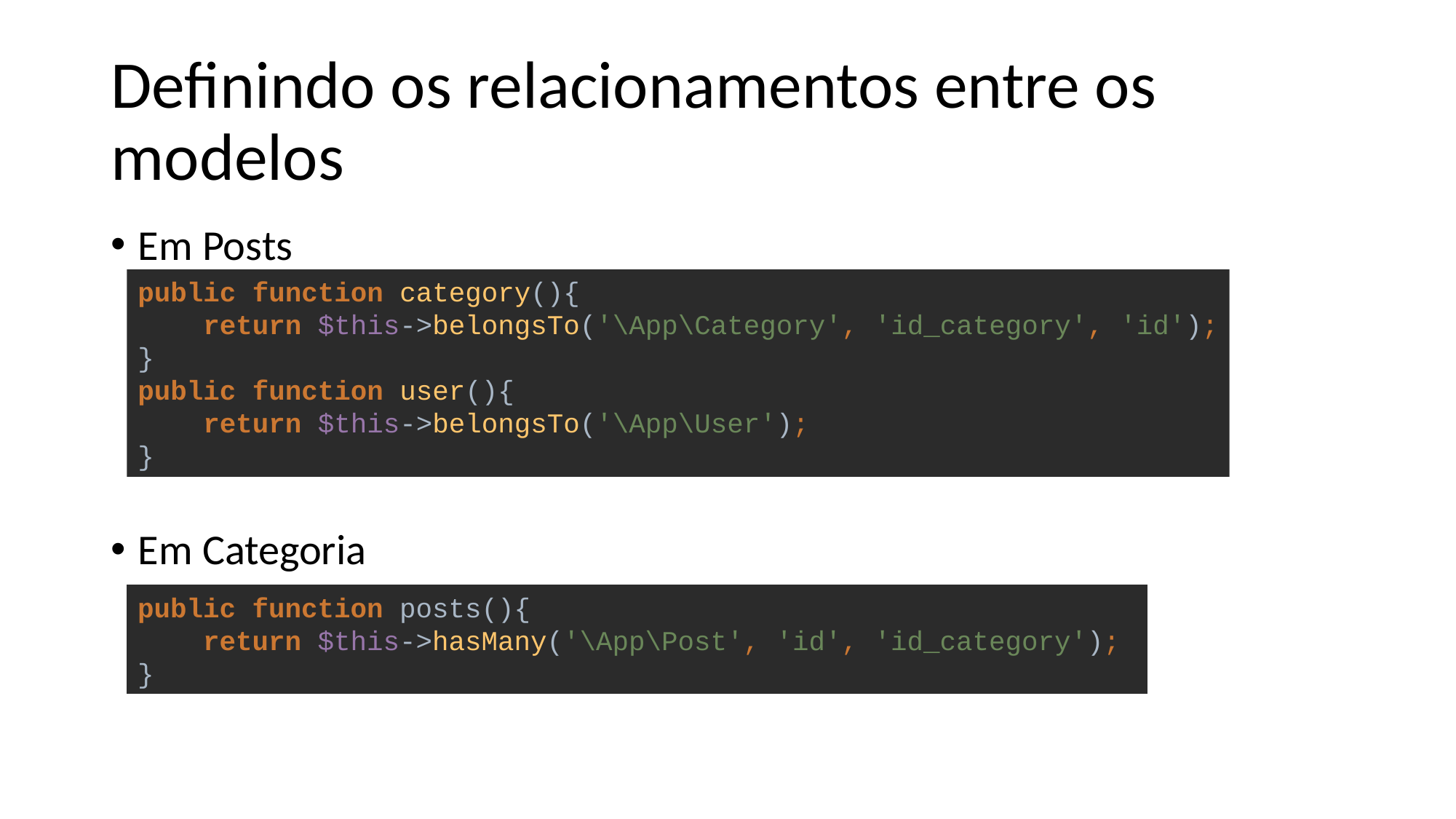

# Definindo os relacionamentos entre os modelos
Em Posts

Em Categoria
public function category(){
    return $this->belongsTo('\App\Category', 'id_category', 'id');
}
public function user(){
    return $this->belongsTo('\App\User');
}
public function posts(){
    return $this->hasMany('\App\Post', 'id', 'id_category');
}